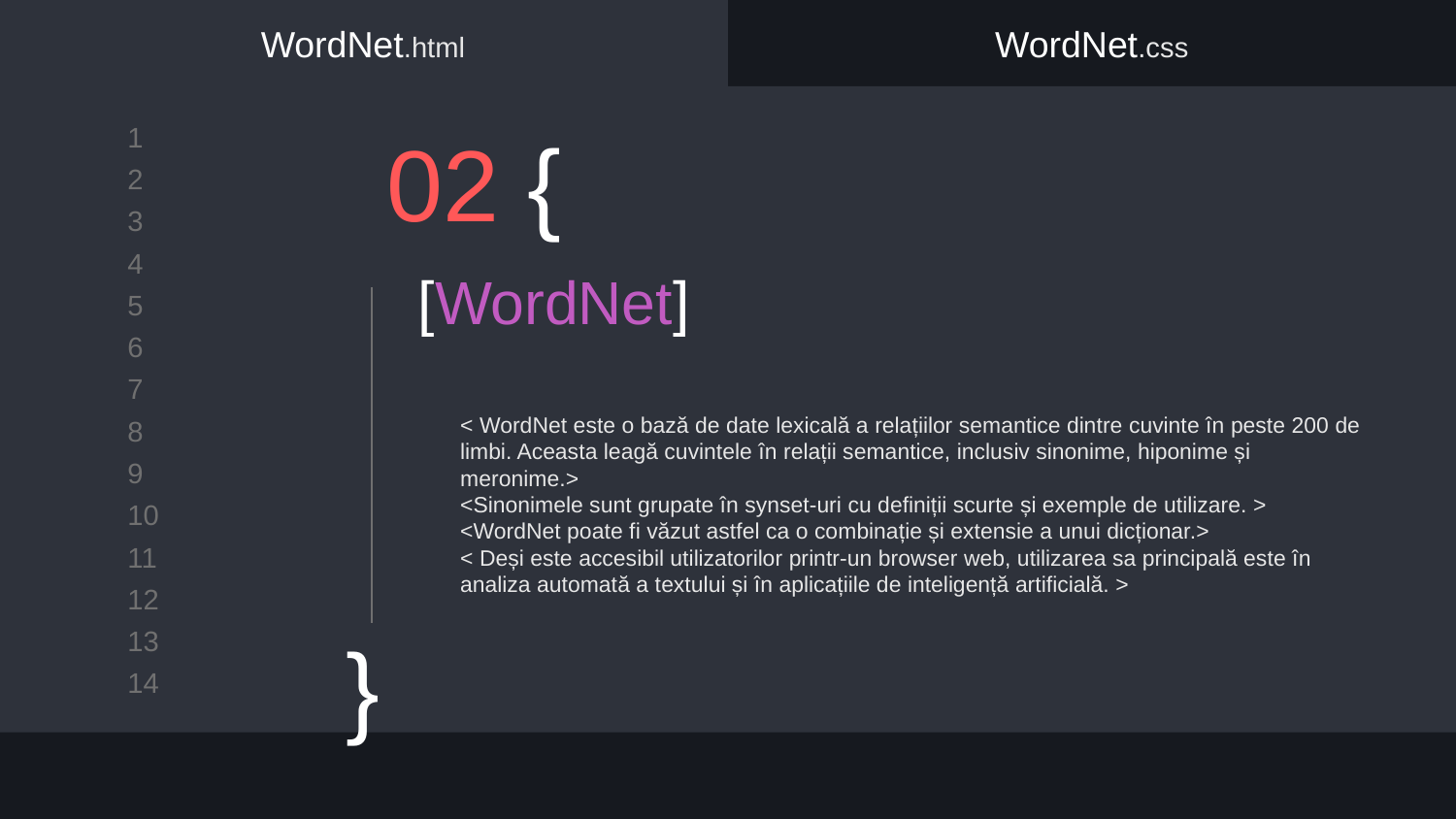

WordNet.html
WordNet.css
# 02 {
[WordNet]
< WordNet este o bază de date lexicală a relațiilor semantice dintre cuvinte în peste 200 de limbi. Aceasta leagă cuvintele în relații semantice, inclusiv sinonime, hiponime și meronime.>
<Sinonimele sunt grupate în synset-uri cu definiții scurte și exemple de utilizare. >
<WordNet poate fi văzut astfel ca o combinație și extensie a unui dicționar.>
< Deși este accesibil utilizatorilor printr-un browser web, utilizarea sa principală este în analiza automată a textului și în aplicațiile de inteligență artificială. >

}